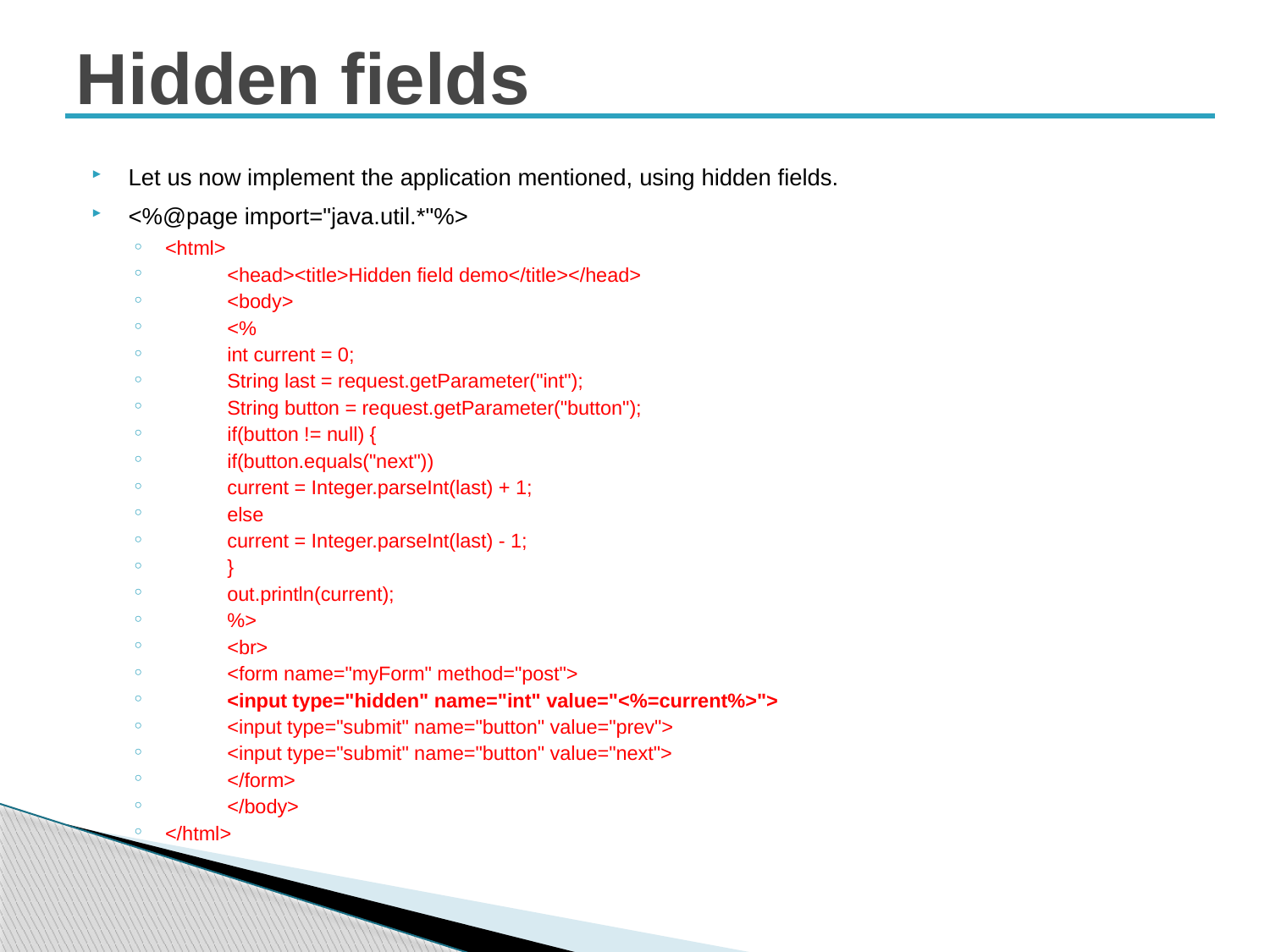

# Hidden fields
Let us now implement the application mentioned, using hidden fields.
<%@page import="java.util.*"%>
<html>
	<head><title>Hidden field demo</title></head>
	<body>
		<%
			int current = 0;
			String last = request.getParameter("int");
			String button = request.getParameter("button");
			if(button != null) {
				if(button.equals("next"))
					current = Integer.parseInt(last) + 1;
				else
					current = Integer.parseInt(last) - 1;
			}
			out.println(current);
		%>
		<br>
		<form name="myForm" method="post">
			<input type="hidden" name="int" value="<%=current%>">
			<input type="submit" name="button" value="prev">
			<input type="submit" name="button" value="next">
		</form>
		</body>
</html>